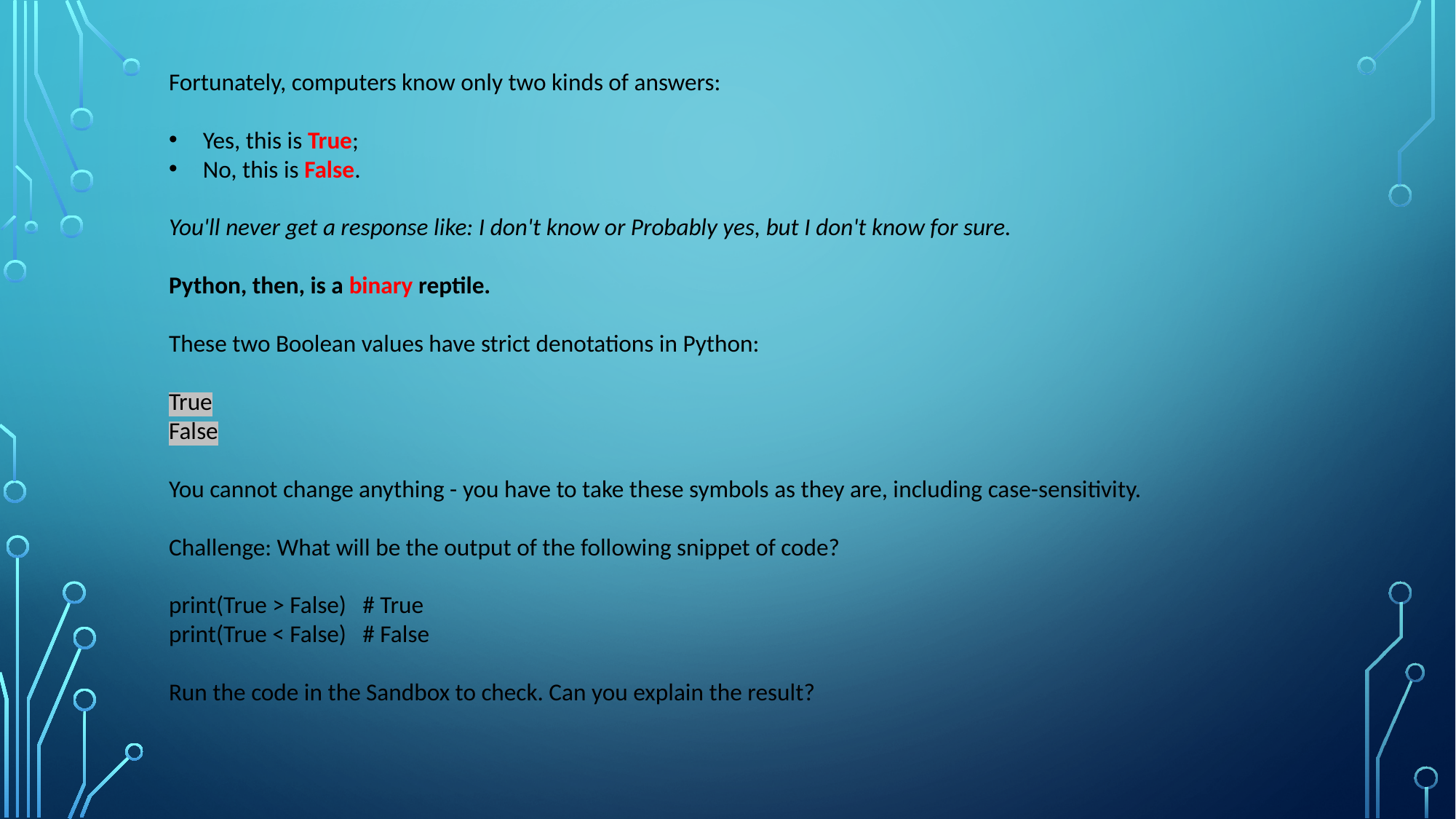

Fortunately, computers know only two kinds of answers:

Yes, this is True;
No, this is False.

You'll never get a response like: I don't know or Probably yes, but I don't know for sure.

Python, then, is a binary reptile.

These two Boolean values have strict denotations in Python:

True
False

You cannot change anything - you have to take these symbols as they are, including case-sensitivity.

Challenge: What will be the output of the following snippet of code?

print(True > False)   # True
print(True < False)   # False

Run the code in the Sandbox to check. Can you explain the result?